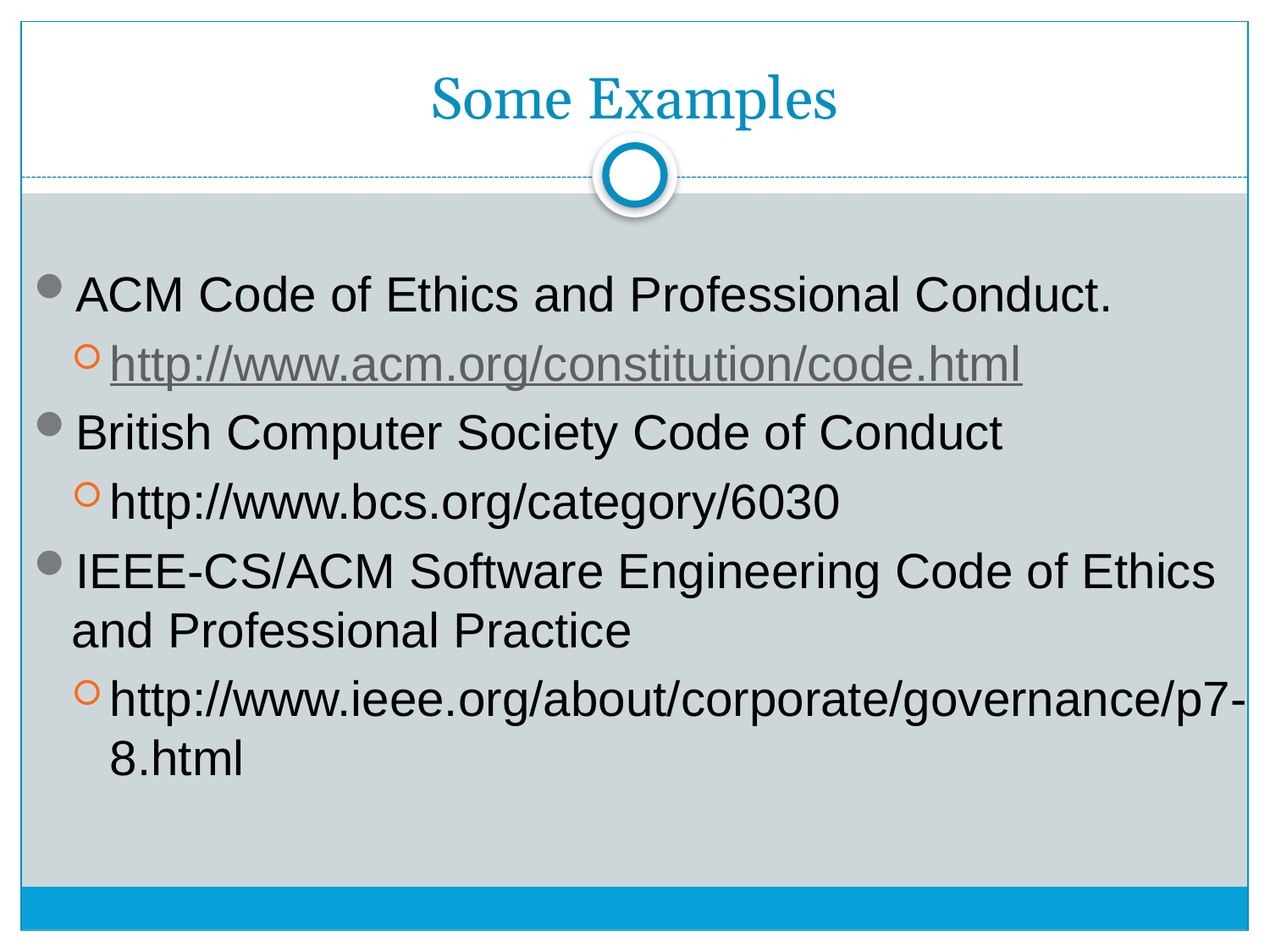

# Some Examples
ACM Code of Ethics and Professional Conduct.
http://www.acm.org/constitution/code.html
British Computer Society Code of Conduct
http://www.bcs.org/category/6030
IEEE-CS/ACM Software Engineering Code of Ethics and Professional Practice
http://www.ieee.org/about/corporate/governance/p7-8.html